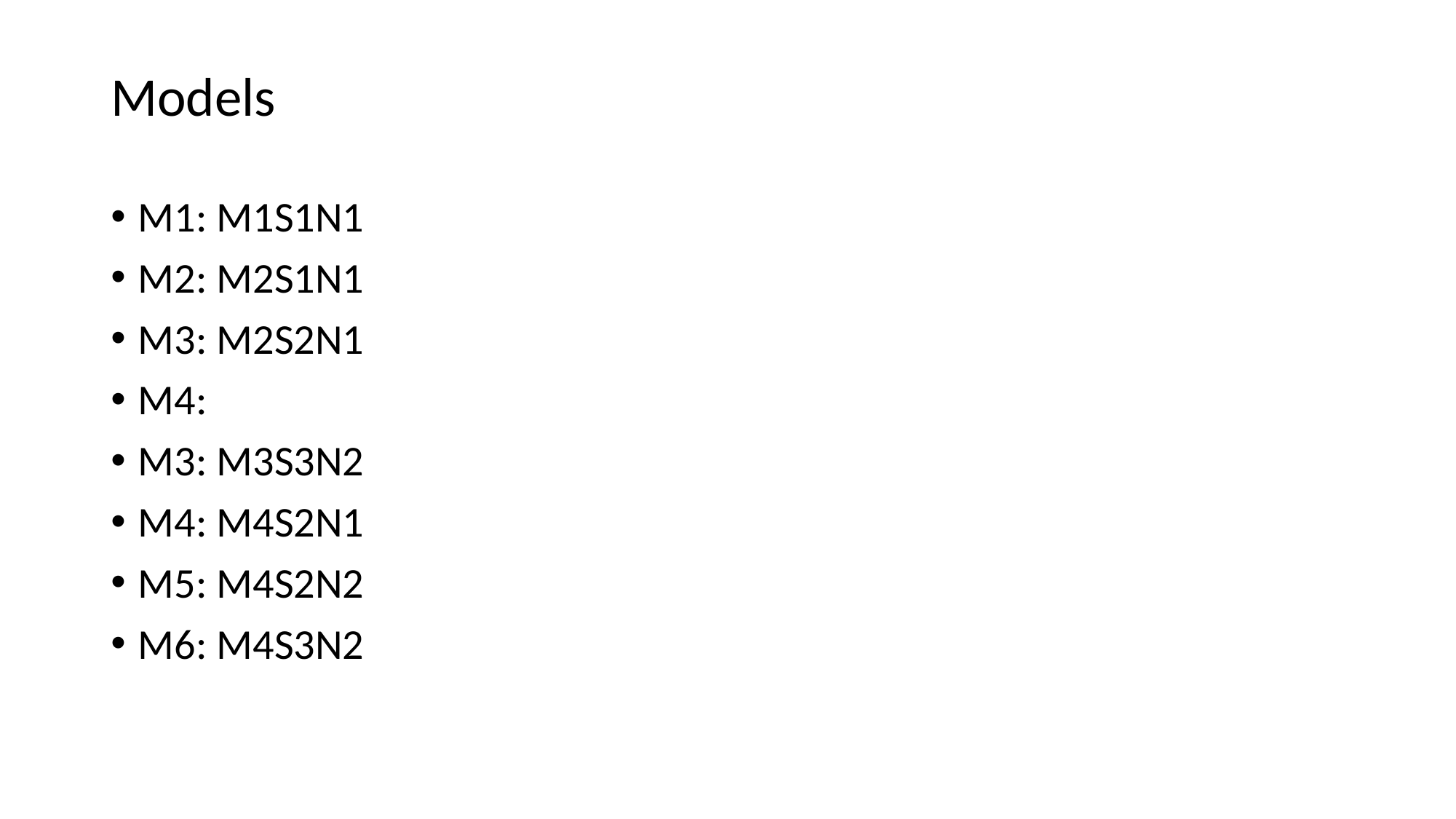

# Models
M1: M1S1N1
M2: M2S1N1
M3: M2S2N1
M4:
M3: M3S3N2
M4: M4S2N1
M5: M4S2N2
M6: M4S3N2